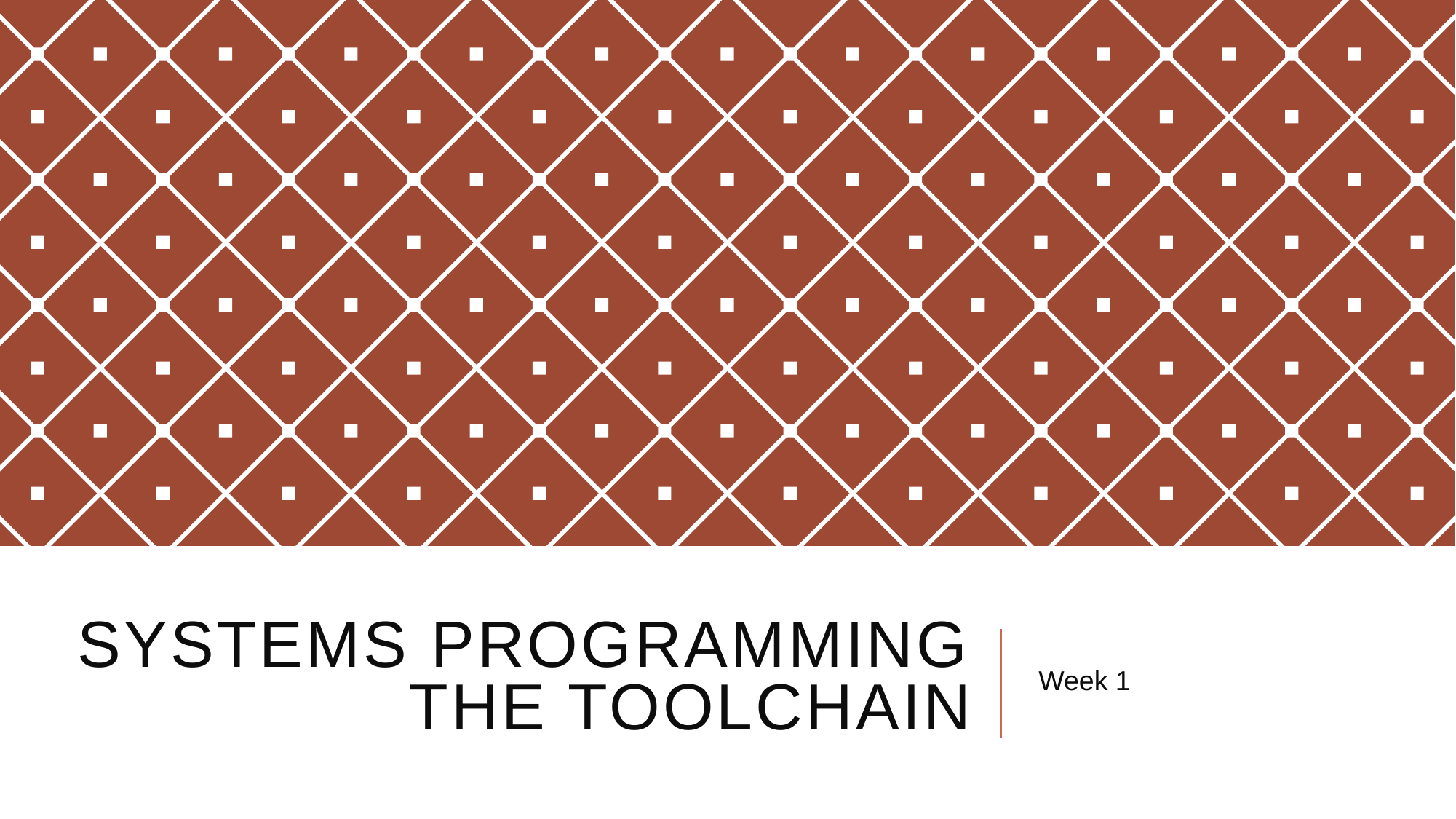

# Systems Programming The toolchain
Week 1